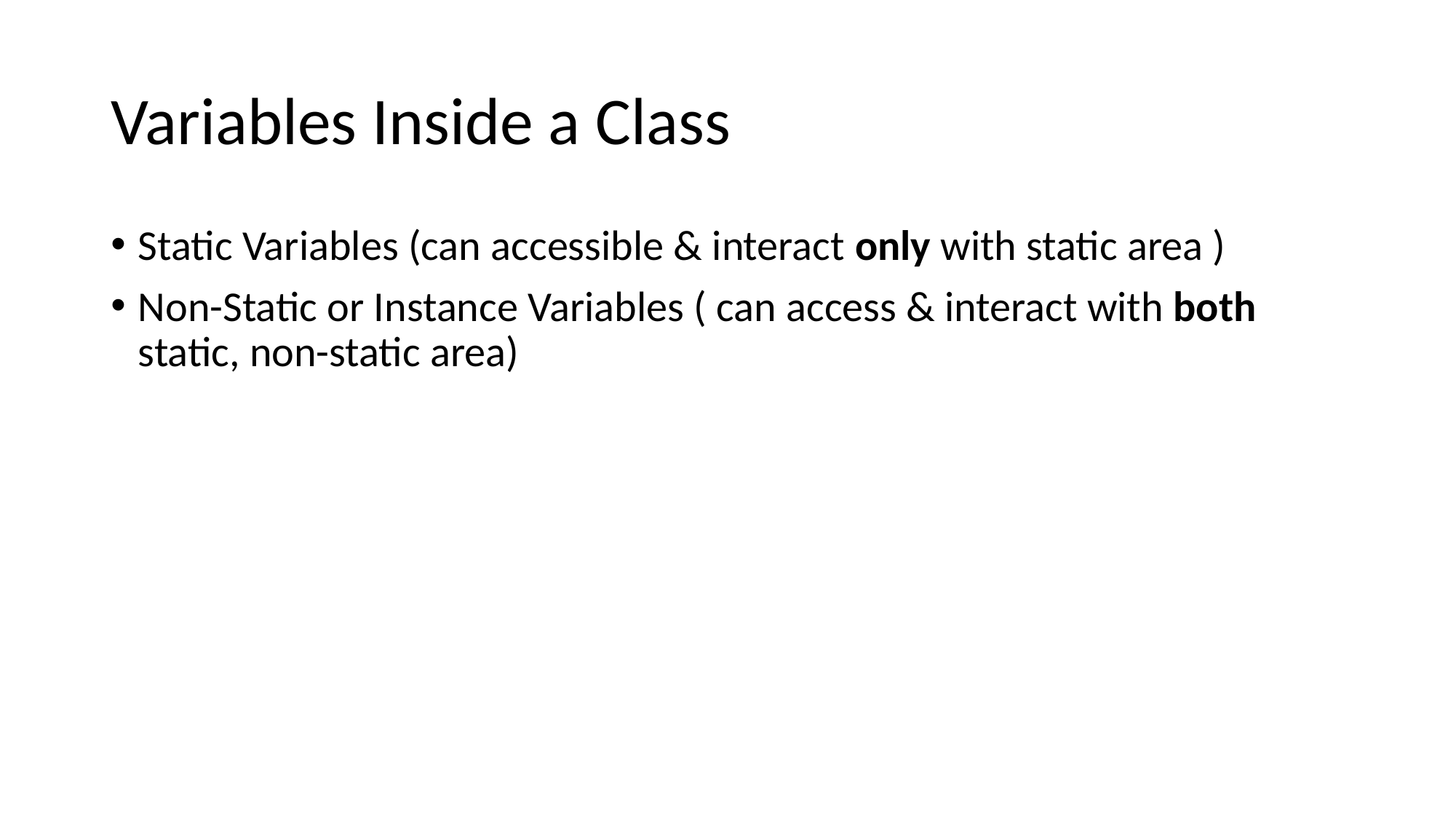

# Variables Inside a Class
Static Variables (can accessible & interact only with static area )
Non-Static or Instance Variables ( can access & interact with both static, non-static area)